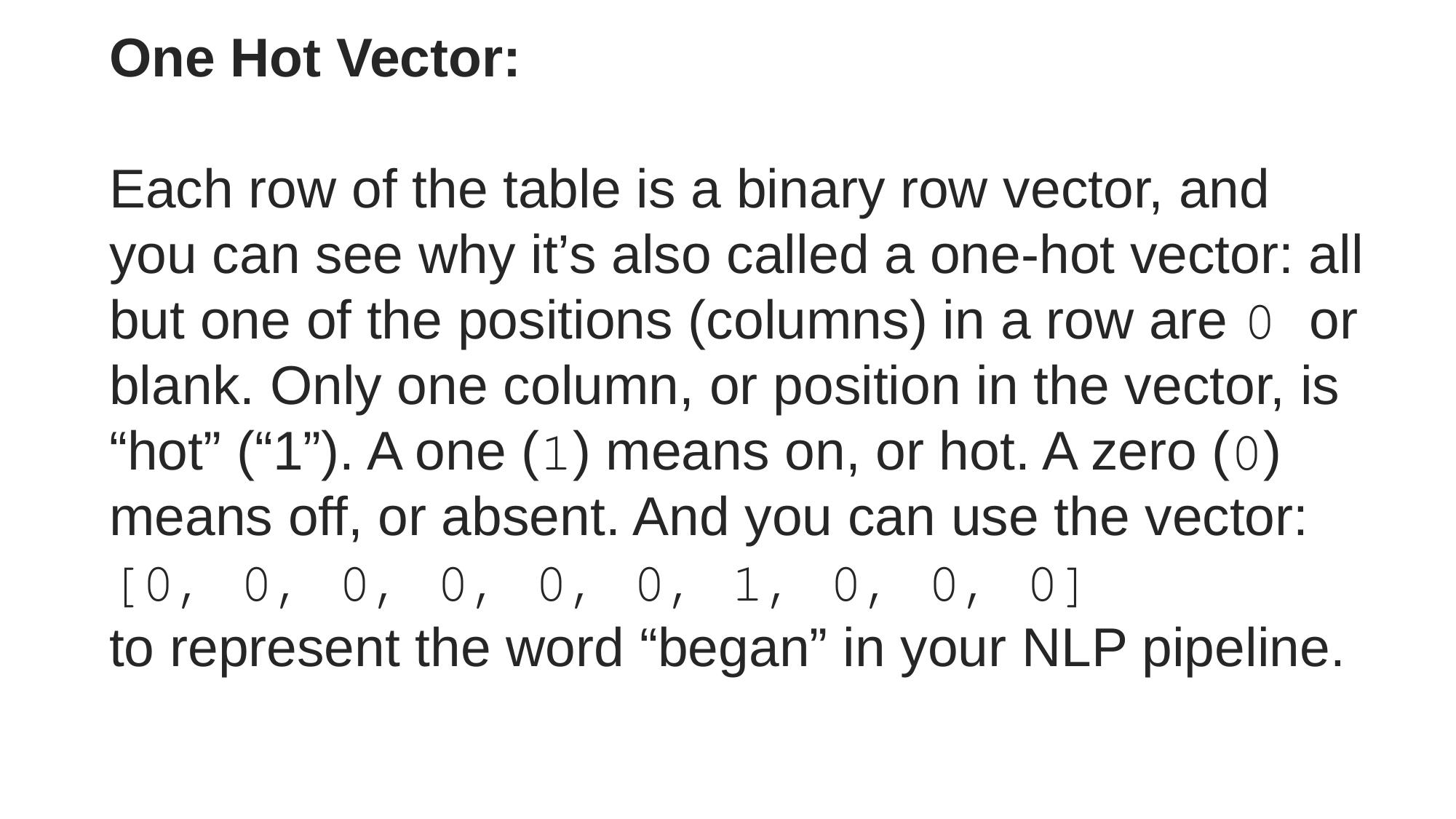

One Hot Vector:

Each row of the table is a binary row vector, and you can see why it’s also called a one-hot vector: all but one of the positions (columns) in a row are 0 or blank. Only one column, or position in the vector, is “hot” (“1”). A one (1) means on, or hot. A zero (0) means off, or absent. And you can use the vector:
[0, 0, 0, 0, 0, 0, 1, 0, 0, 0]
to represent the word “began” in your NLP pipeline.